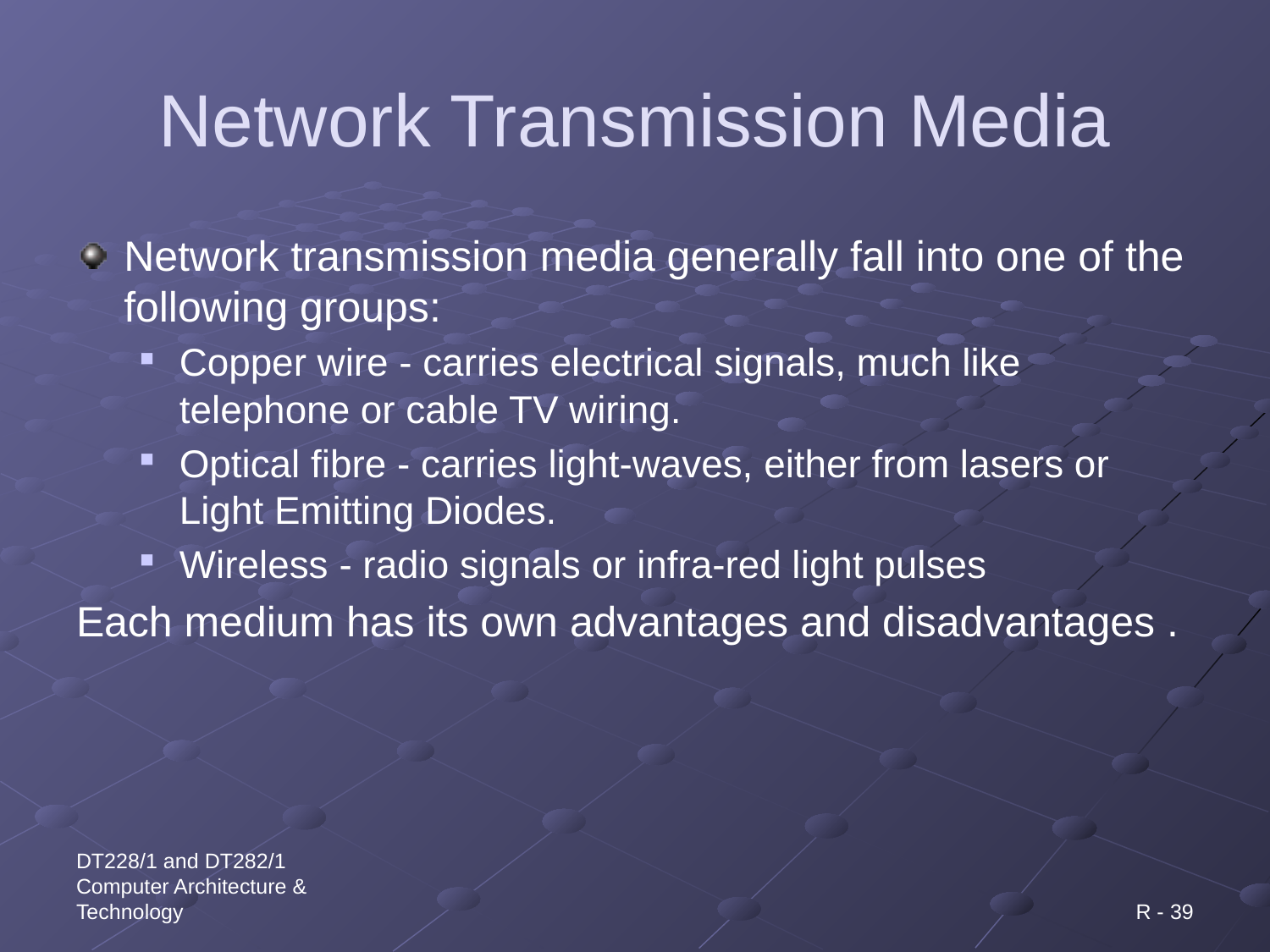

# Network Transmission Media
Network transmission media generally fall into one of the following groups:
Copper wire - carries electrical signals, much like telephone or cable TV wiring.
Optical fibre - carries light-waves, either from lasers or Light Emitting Diodes.
Wireless - radio signals or infra-red light pulses
Each medium has its own advantages and disadvantages .
DT228/1 and DT282/1 Computer Architecture & Technology
R - 39